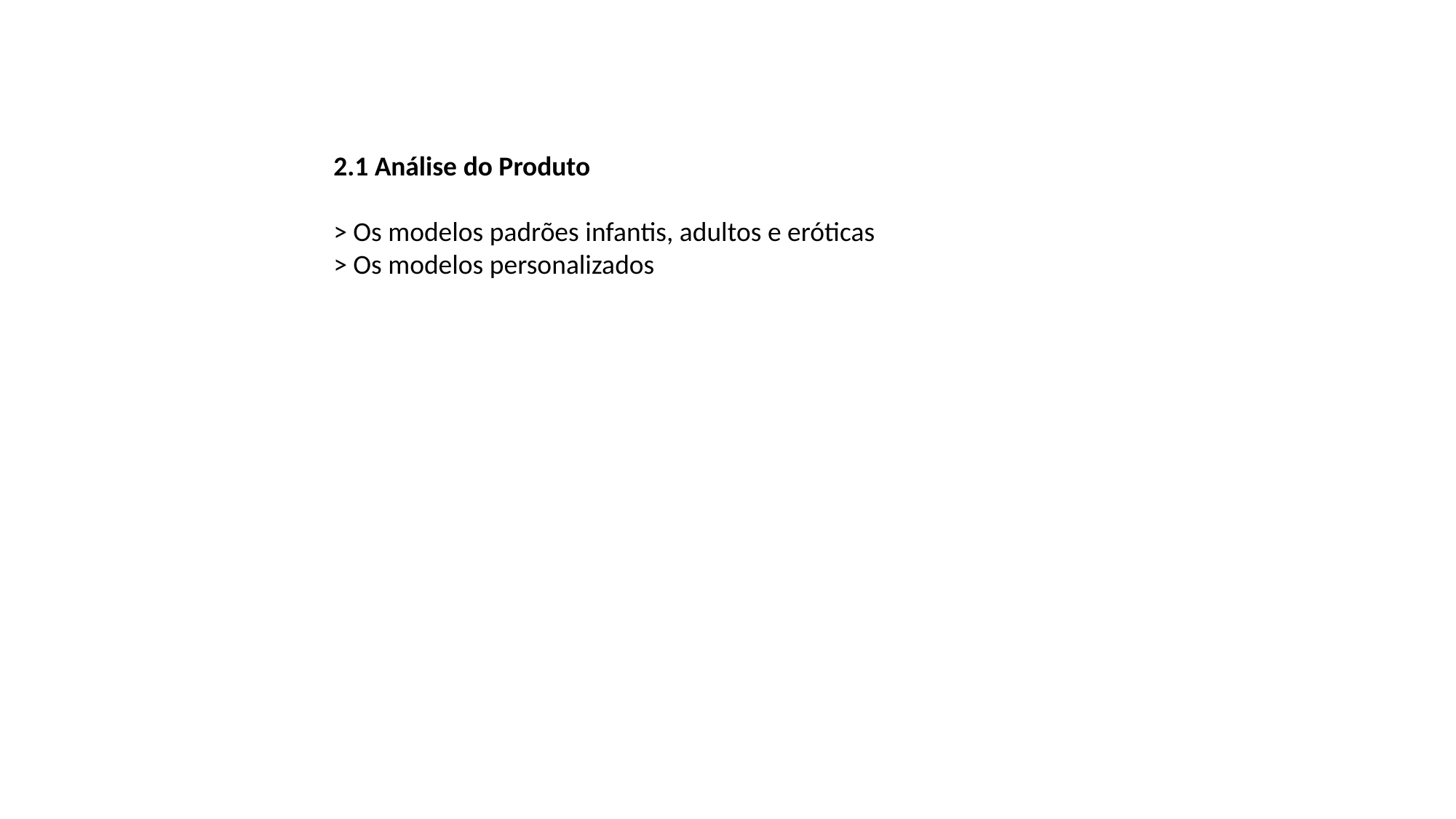

2.1 Análise do Produto

> Os modelos padrões infantis, adultos e eróticas
> Os modelos personalizados